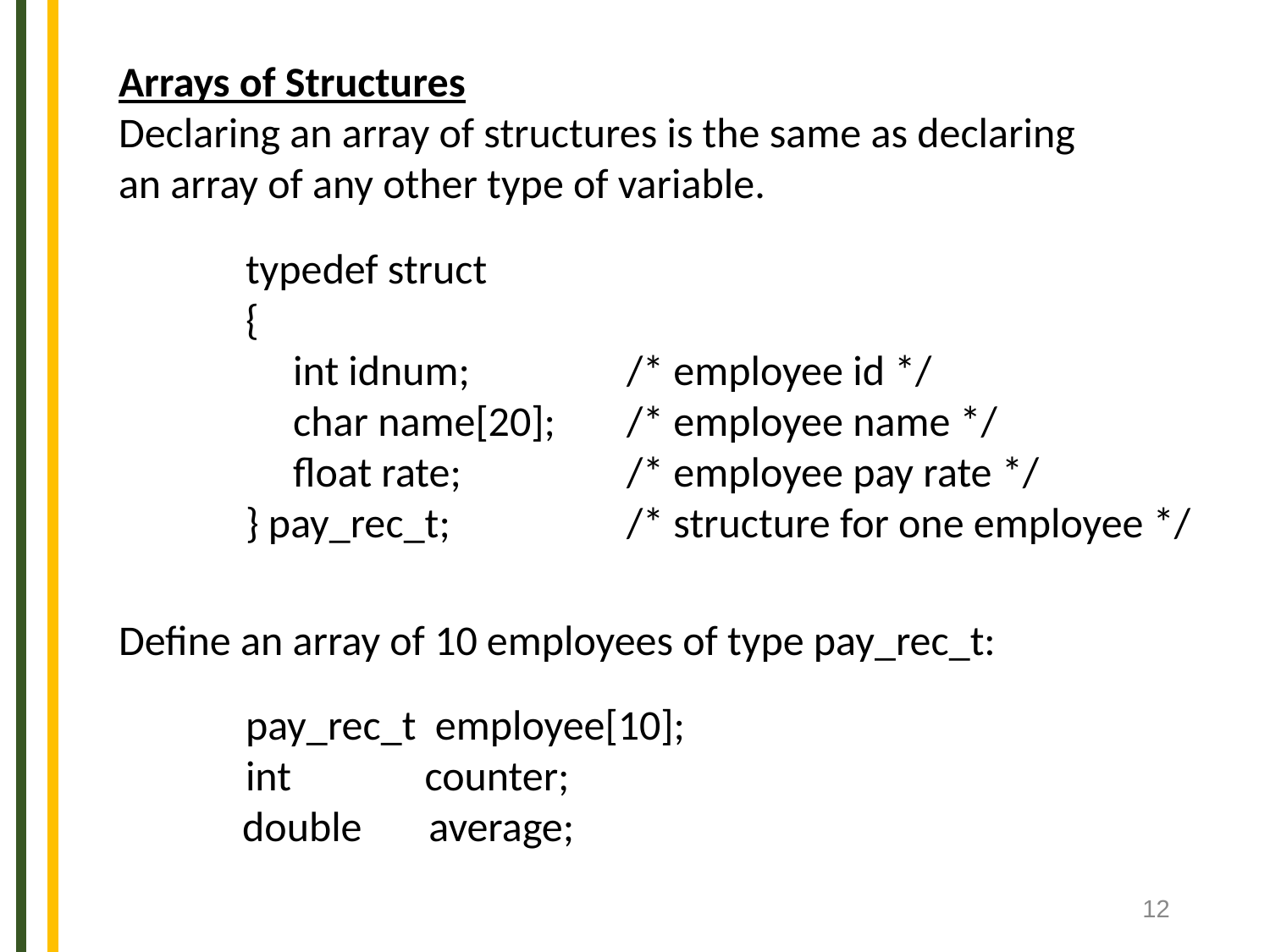

Arrays of Structures
Declaring an array of structures is the same as declaring
an array of any other type of variable.

	typedef struct
	{
	     int idnum;		/* employee id */
	     char name[20];	/* employee name */
	     float rate;		/* employee pay rate */
	} pay_rec_t;		/* structure for one employee */

Define an array of 10 employees of type pay_rec_t:

	pay_rec_t  employee[10];
	int              counter;
             double       average;
12